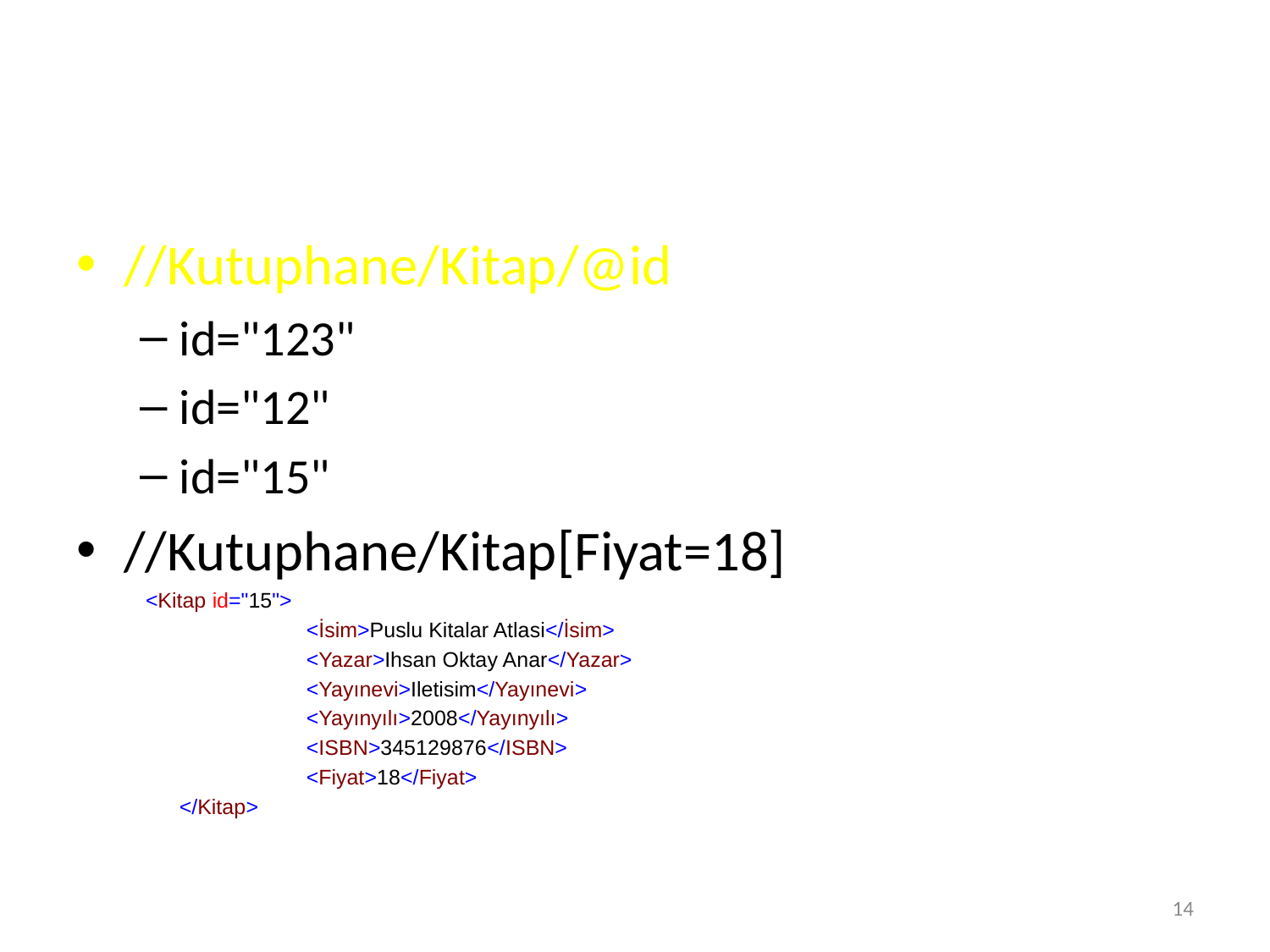

#
//Kutuphane/Kitap/@id
id="123"
id="12"
id="15"
//Kutuphane/Kitap[Fiyat=18]
 <Kitap id="15">
		<İsim>Puslu Kitalar Atlasi</İsim>
		<Yazar>Ihsan Oktay Anar</Yazar>
		<Yayınevi>Iletisim</Yayınevi>
		<Yayınyılı>2008</Yayınyılı>
		<ISBN>345129876</ISBN>
		<Fiyat>18</Fiyat>
	</Kitap>

14